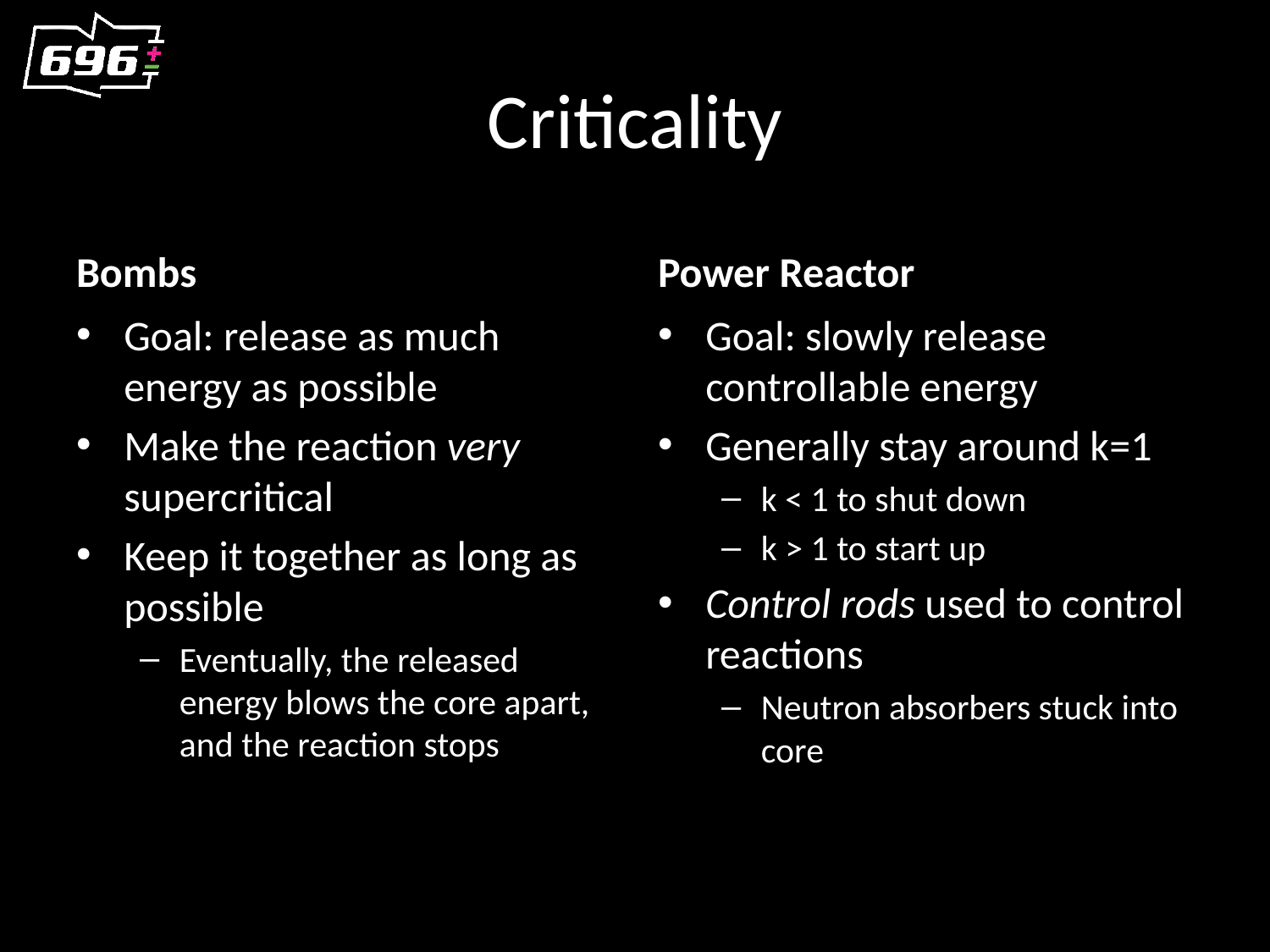

# Criticality
Bombs
Power Reactor
Goal: release as much energy as possible
Make the reaction very supercritical
Keep it together as long as possible
Eventually, the released energy blows the core apart, and the reaction stops
Goal: slowly release controllable energy
Generally stay around k=1
k < 1 to shut down
k > 1 to start up
Control rods used to control reactions
Neutron absorbers stuck into core